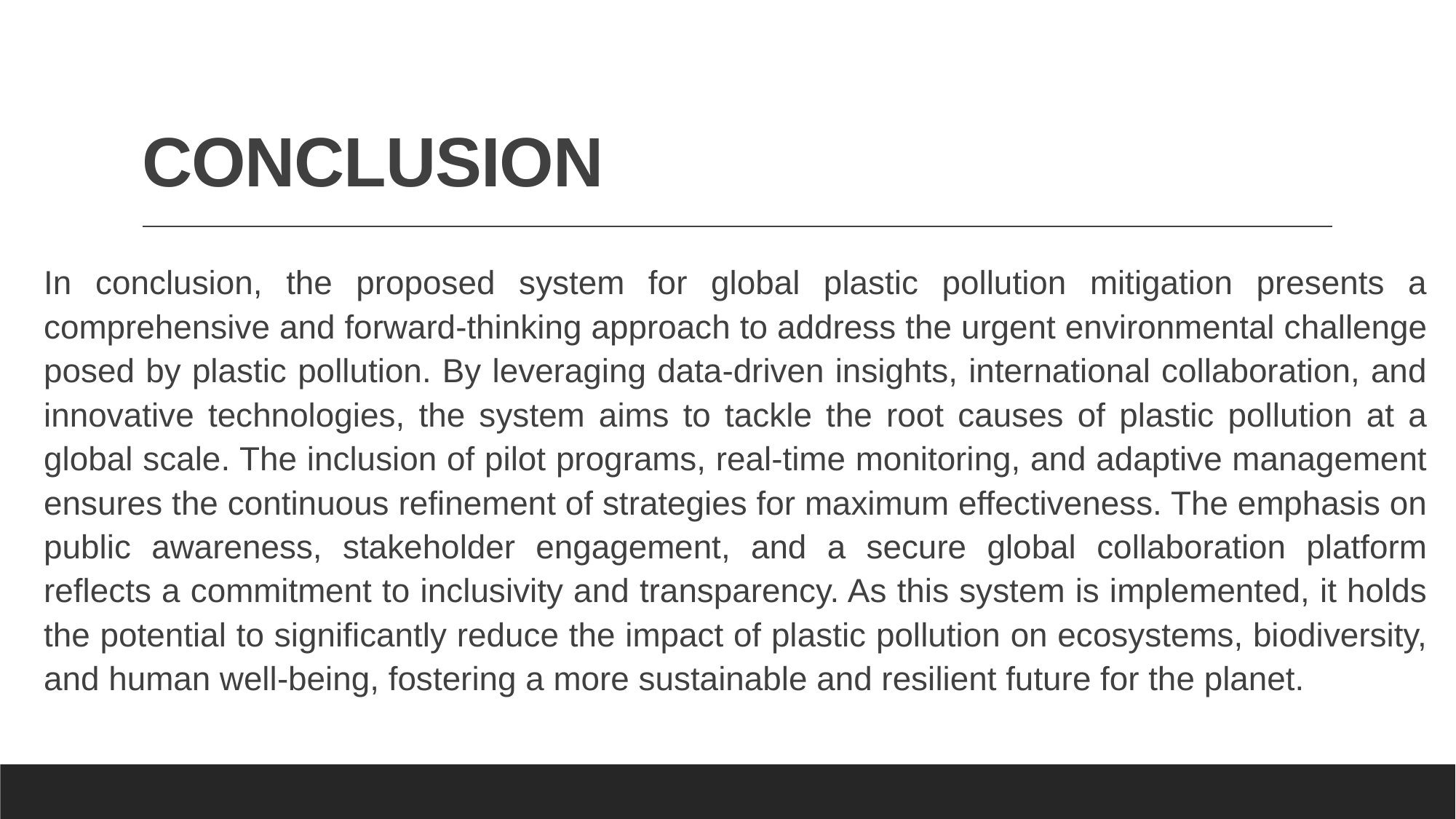

# CONCLUSION
In conclusion, the proposed system for global plastic pollution mitigation presents a comprehensive and forward-thinking approach to address the urgent environmental challenge posed by plastic pollution. By leveraging data-driven insights, international collaboration, and innovative technologies, the system aims to tackle the root causes of plastic pollution at a global scale. The inclusion of pilot programs, real-time monitoring, and adaptive management ensures the continuous refinement of strategies for maximum effectiveness. The emphasis on public awareness, stakeholder engagement, and a secure global collaboration platform reflects a commitment to inclusivity and transparency. As this system is implemented, it holds the potential to significantly reduce the impact of plastic pollution on ecosystems, biodiversity, and human well-being, fostering a more sustainable and resilient future for the planet.